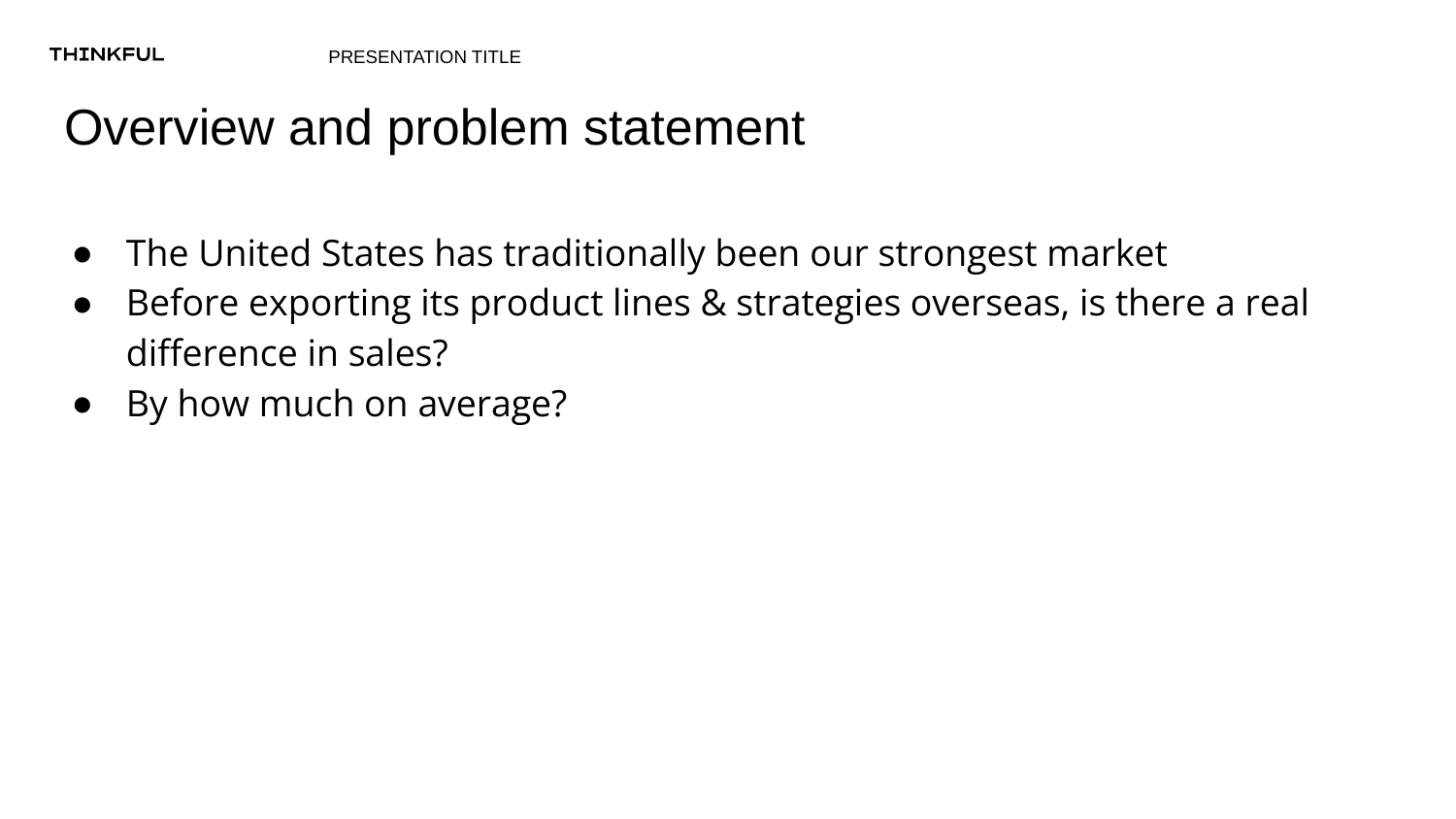

# Overview and problem statement
The United States has traditionally been our strongest market
Before exporting its product lines & strategies overseas, is there a real difference in sales?
By how much on average?